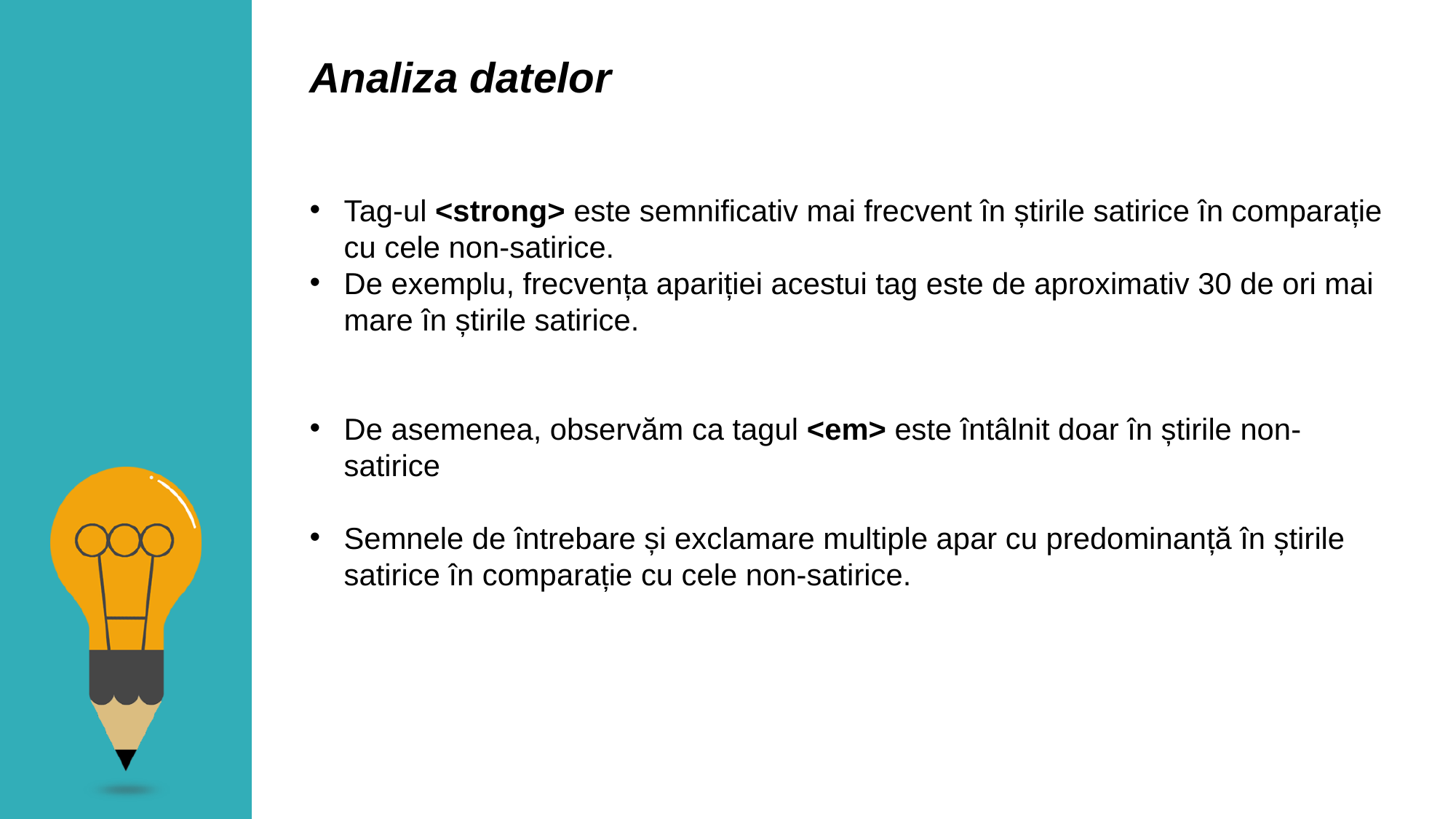

Analiza datelor
Tag-ul <strong> este semnificativ mai frecvent în știrile satirice în comparație  cu cele non-satirice.
De exemplu, frecvența apariției acestui tag este de aproximativ 30 de ori mai mare în știrile satirice.

De asemenea, observăm ca tagul <em> este întâlnit doar în știrile non-satirice

Semnele de întrebare și exclamare multiple apar cu predominanță în știrile     satirice în comparație cu cele non-satirice.